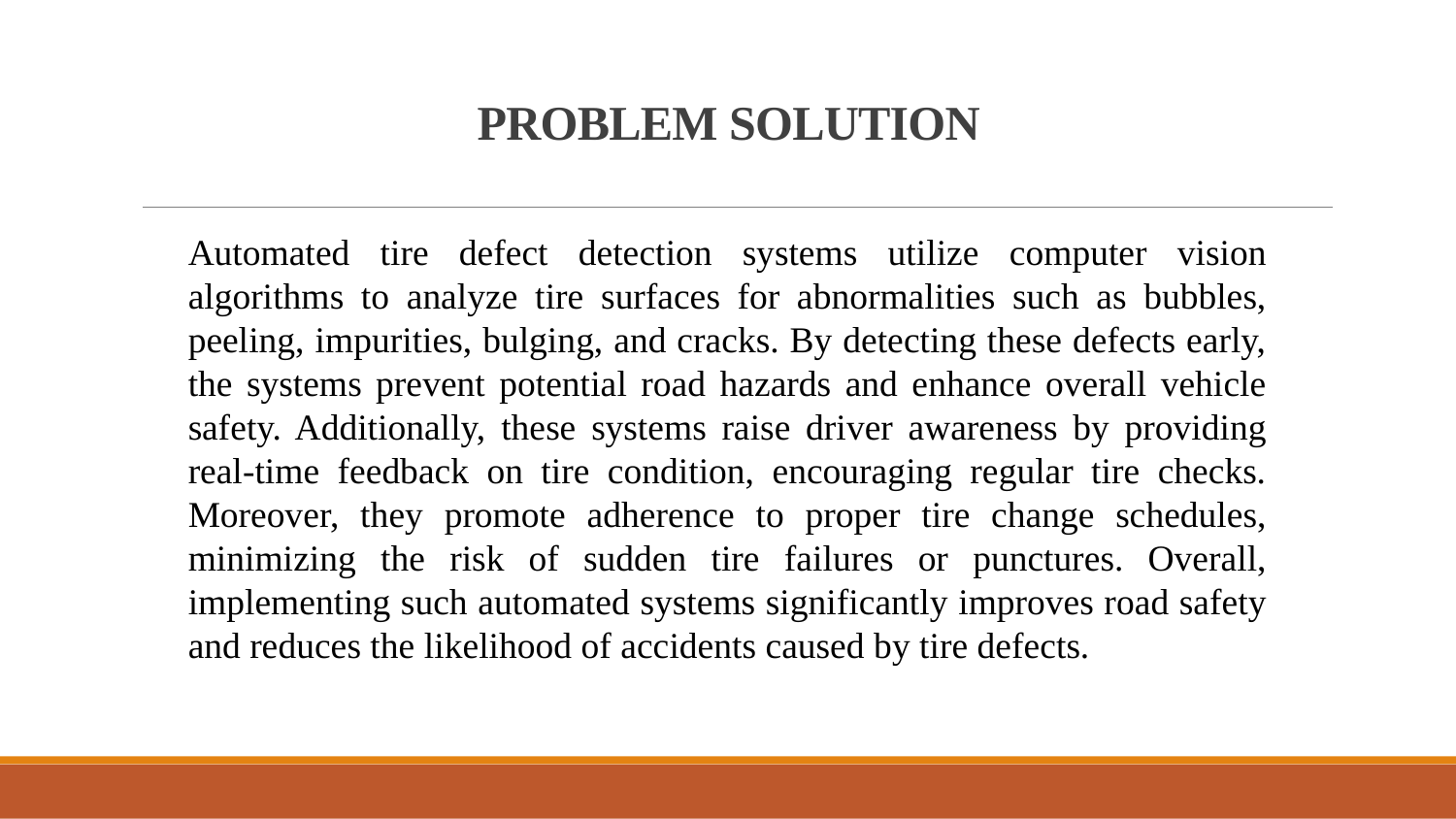

# PROBLEM SOLUTION
Automated tire defect detection systems utilize computer vision algorithms to analyze tire surfaces for abnormalities such as bubbles, peeling, impurities, bulging, and cracks. By detecting these defects early, the systems prevent potential road hazards and enhance overall vehicle safety. Additionally, these systems raise driver awareness by providing real-time feedback on tire condition, encouraging regular tire checks. Moreover, they promote adherence to proper tire change schedules, minimizing the risk of sudden tire failures or punctures. Overall, implementing such automated systems significantly improves road safety and reduces the likelihood of accidents caused by tire defects.